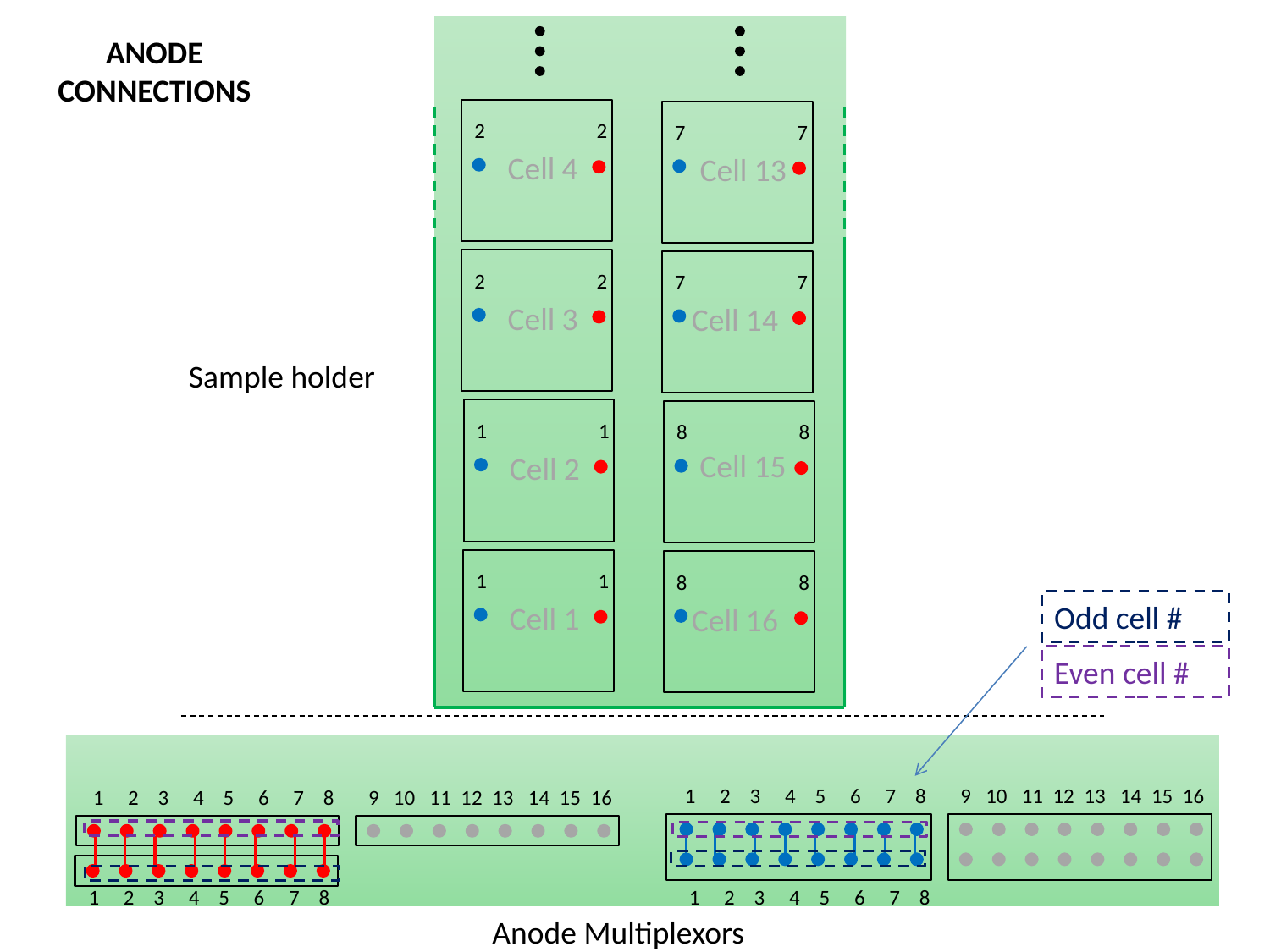

ANODE CONNECTIONS

 2                       2
 7                       7
Cell 4
Cell 13

 2                       2
 7                       7
Cell 3
Cell 14

Sample holder

 1                       1
 8                       8
Cell 15
Cell 2

 1                       1
 8                       8
Odd cell #
Cell 1
Cell 16

Even cell #

1     2    3     4    5     6     7    8
9   10   11  12  13   14  15  16
1     2    3     4    5     6     7    8
9   10   11  12  13   14  15  16

1     2    3     4    5     6     7    8
1     2    3     4    5     6     7    8
Anode Multiplexors